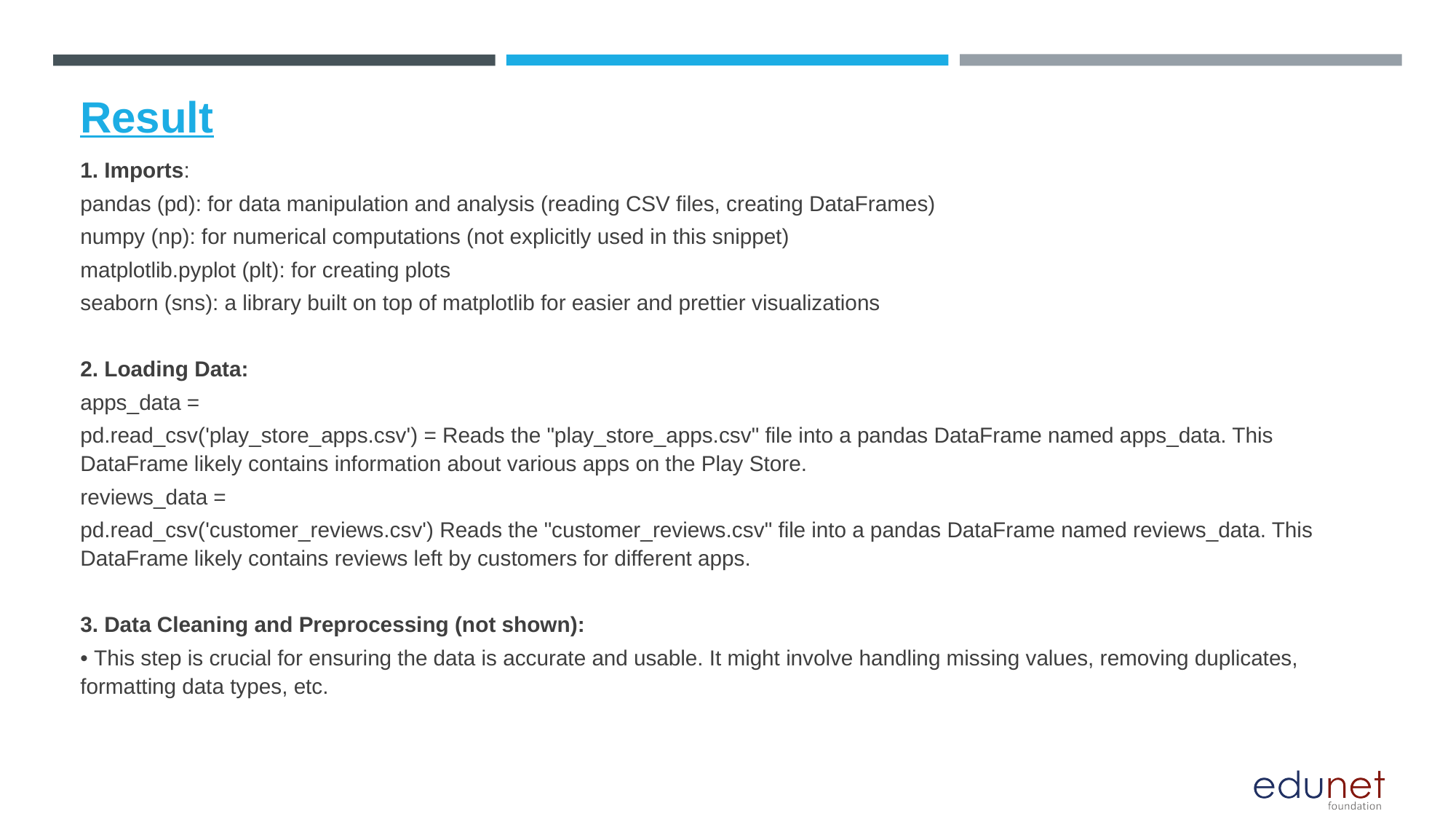

# Result
1. Imports:
pandas (pd): for data manipulation and analysis (reading CSV files, creating DataFrames)
numpy (np): for numerical computations (not explicitly used in this snippet)
matplotlib.pyplot (plt): for creating plots
seaborn (sns): a library built on top of matplotlib for easier and prettier visualizations

2. Loading Data:
apps_data =
pd.read_csv('play_store_apps.csv') = Reads the "play_store_apps.csv" file into a pandas DataFrame named apps_data. This DataFrame likely contains information about various apps on the Play Store.
reviews_data =
pd.read_csv('customer_reviews.csv') Reads the "customer_reviews.csv" file into a pandas DataFrame named reviews_data. This DataFrame likely contains reviews left by customers for different apps.

3. Data Cleaning and Preprocessing (not shown):
• This step is crucial for ensuring the data is accurate and usable. It might involve handling missing values, removing duplicates, formatting data types, etc.